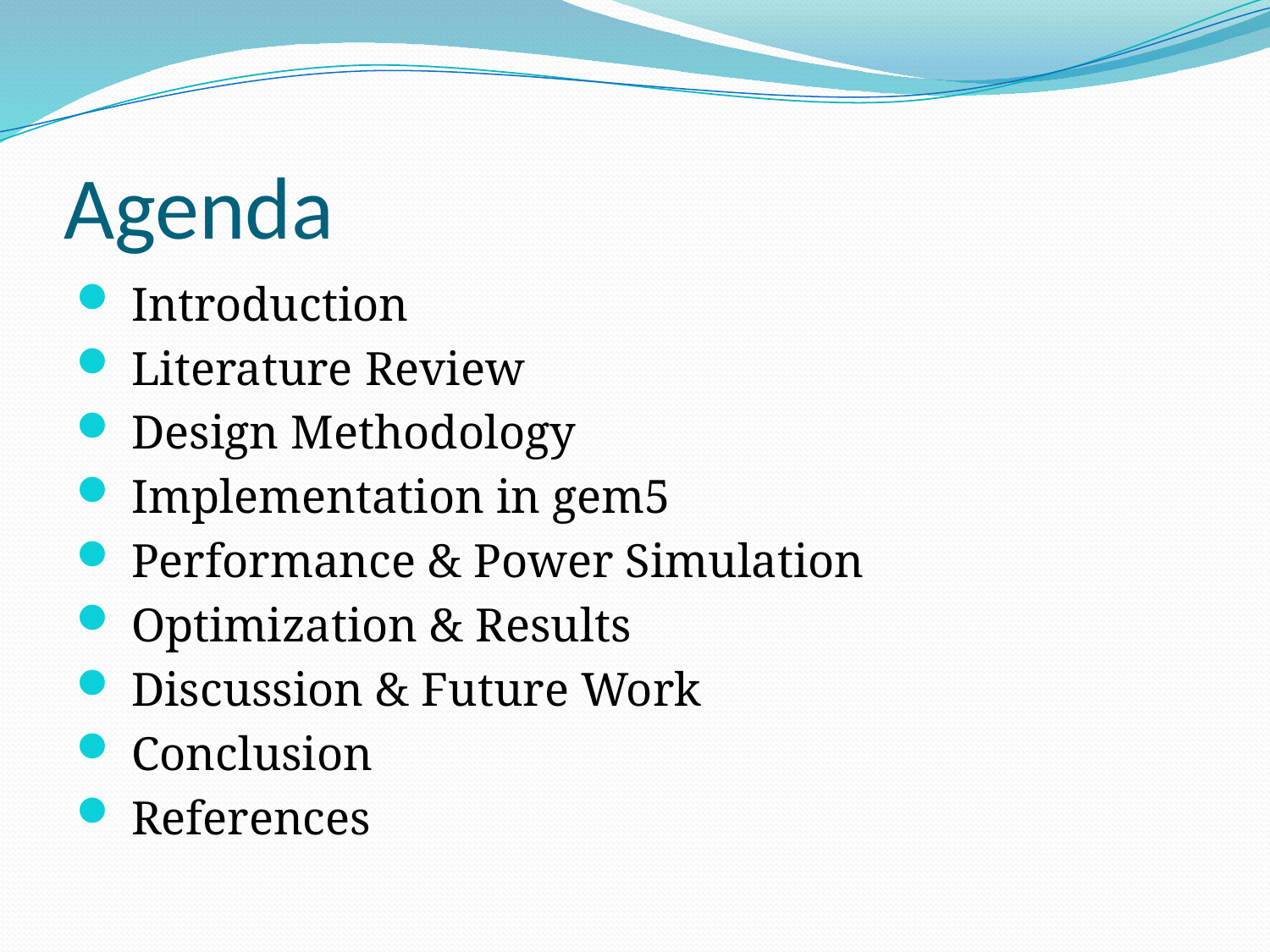

# Agenda
 Introduction
 Literature Review
 Design Methodology
 Implementation in gem5
 Performance & Power Simulation
 Optimization & Results
 Discussion & Future Work
 Conclusion
 References